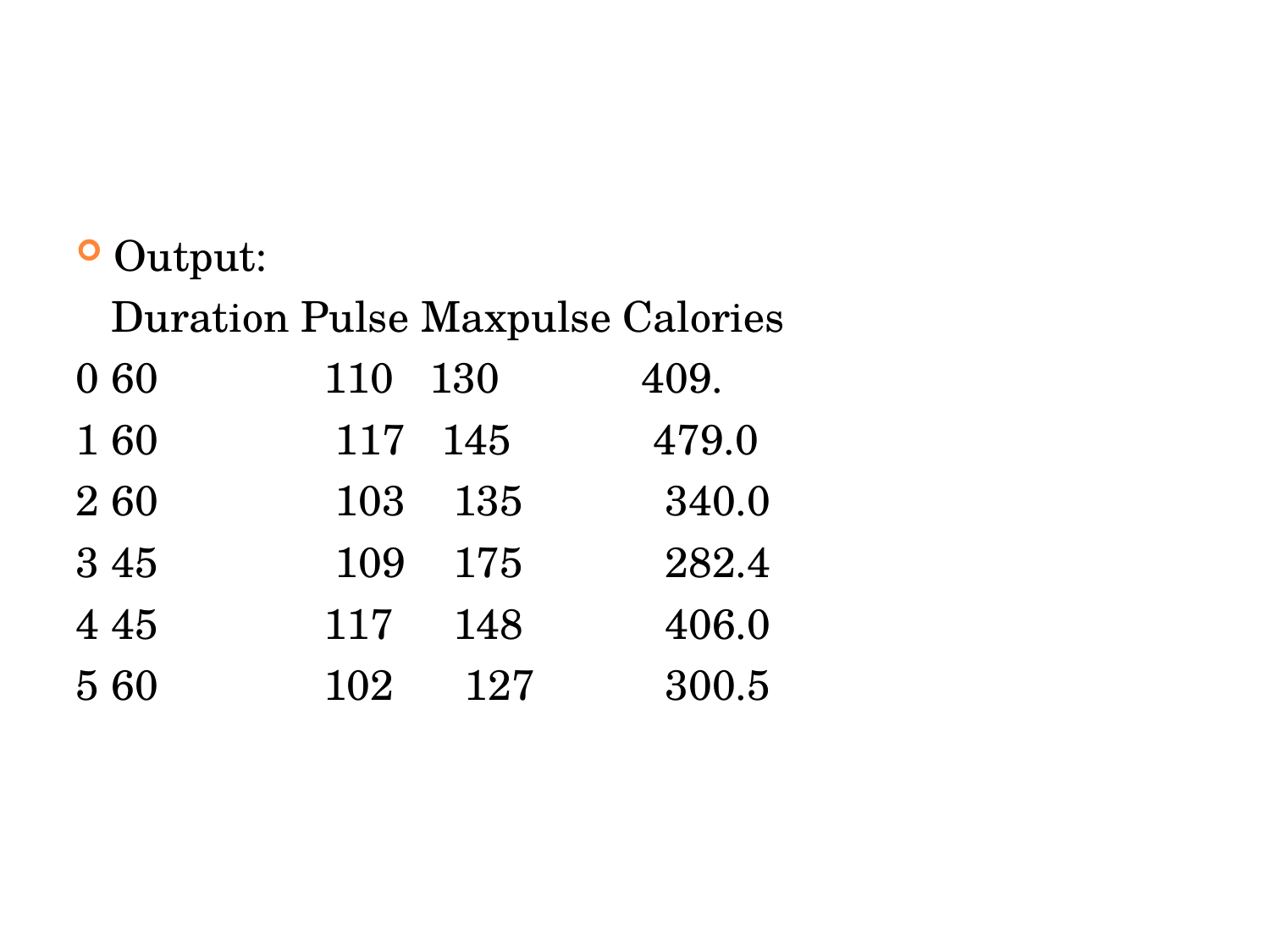

Output:
   Duration Pulse Maxpulse Calories
0 60              110   130            409.
1 60               117   145            479.0
2 60               103    135            340.0
3 45               109    175            282.4
4 45              117     148            406.0
5 60              102      127           300.5
41